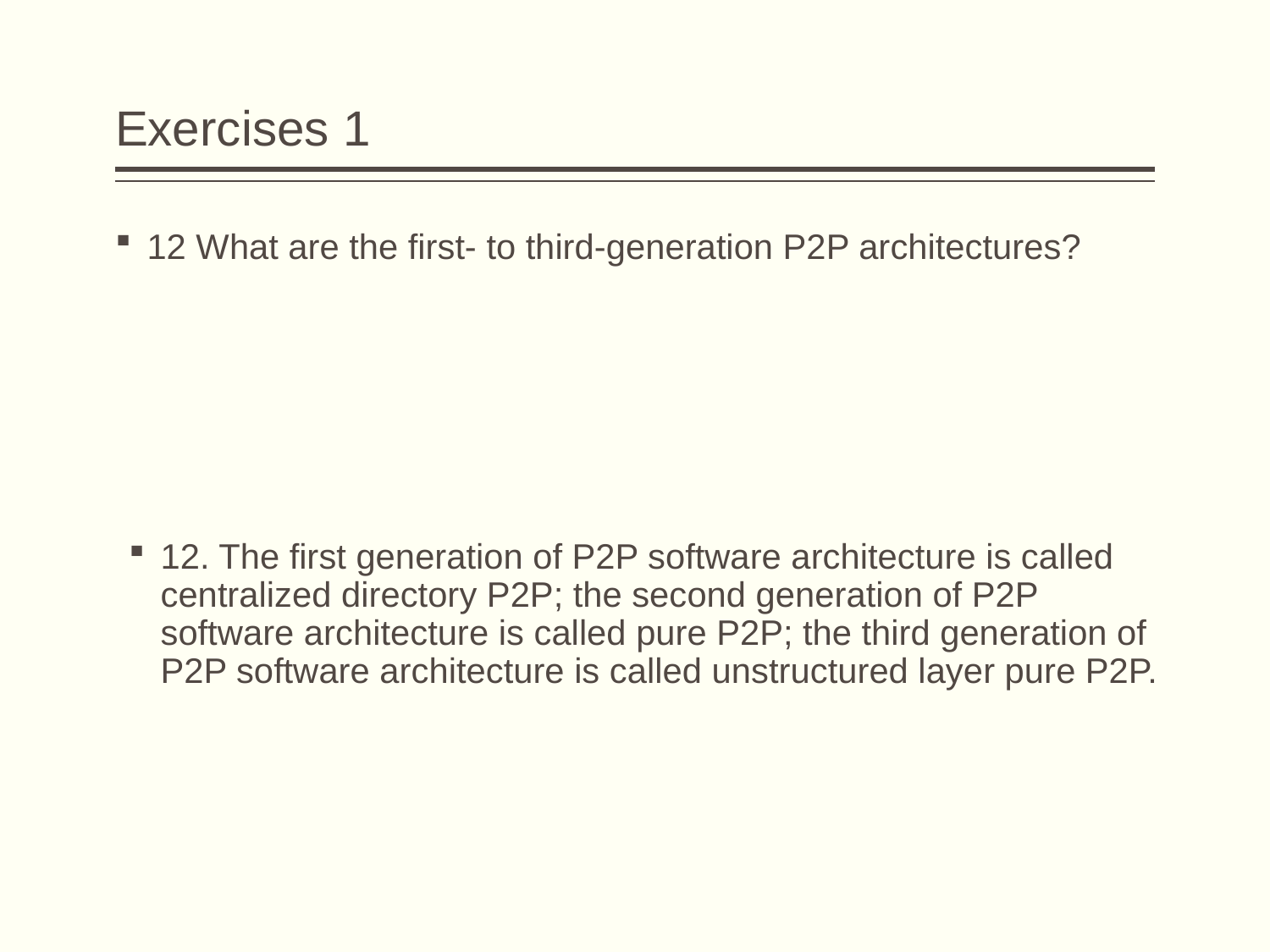

# Exercises 1
12 What are the first- to third-generation P2P architectures?
12. The first generation of P2P software architecture is called centralized directory P2P; the second generation of P2P software architecture is called pure P2P; the third generation of P2P software architecture is called unstructured layer pure P2P.